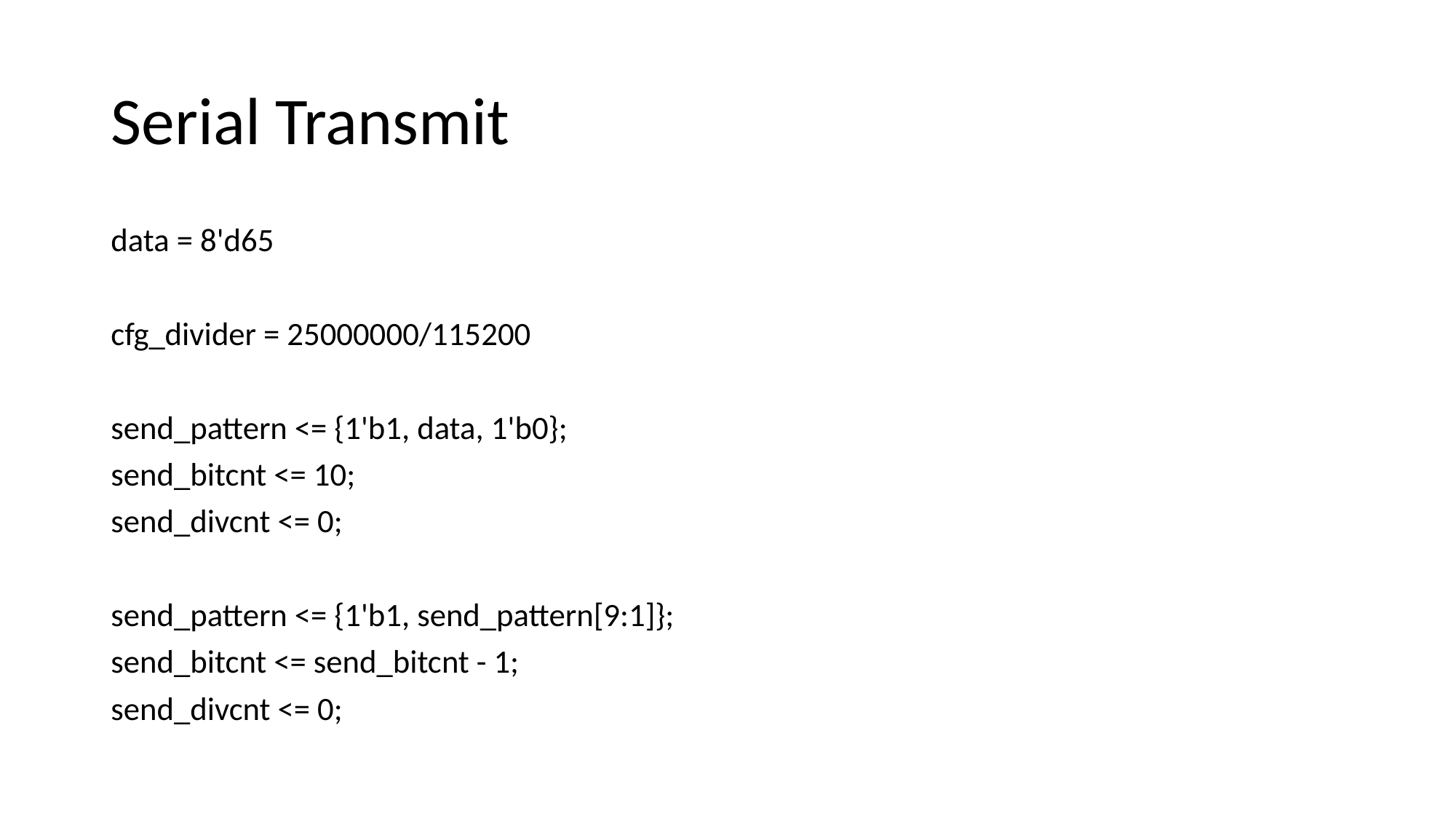

# Serial Transmit
data = 8'd65

cfg_divider = 25000000/115200

send_pattern <= {1'b1, data, 1'b0};
send_bitcnt <= 10;
send_divcnt <= 0;

send_pattern <= {1'b1, send_pattern[9:1]};
send_bitcnt <= send_bitcnt - 1;
send_divcnt <= 0;